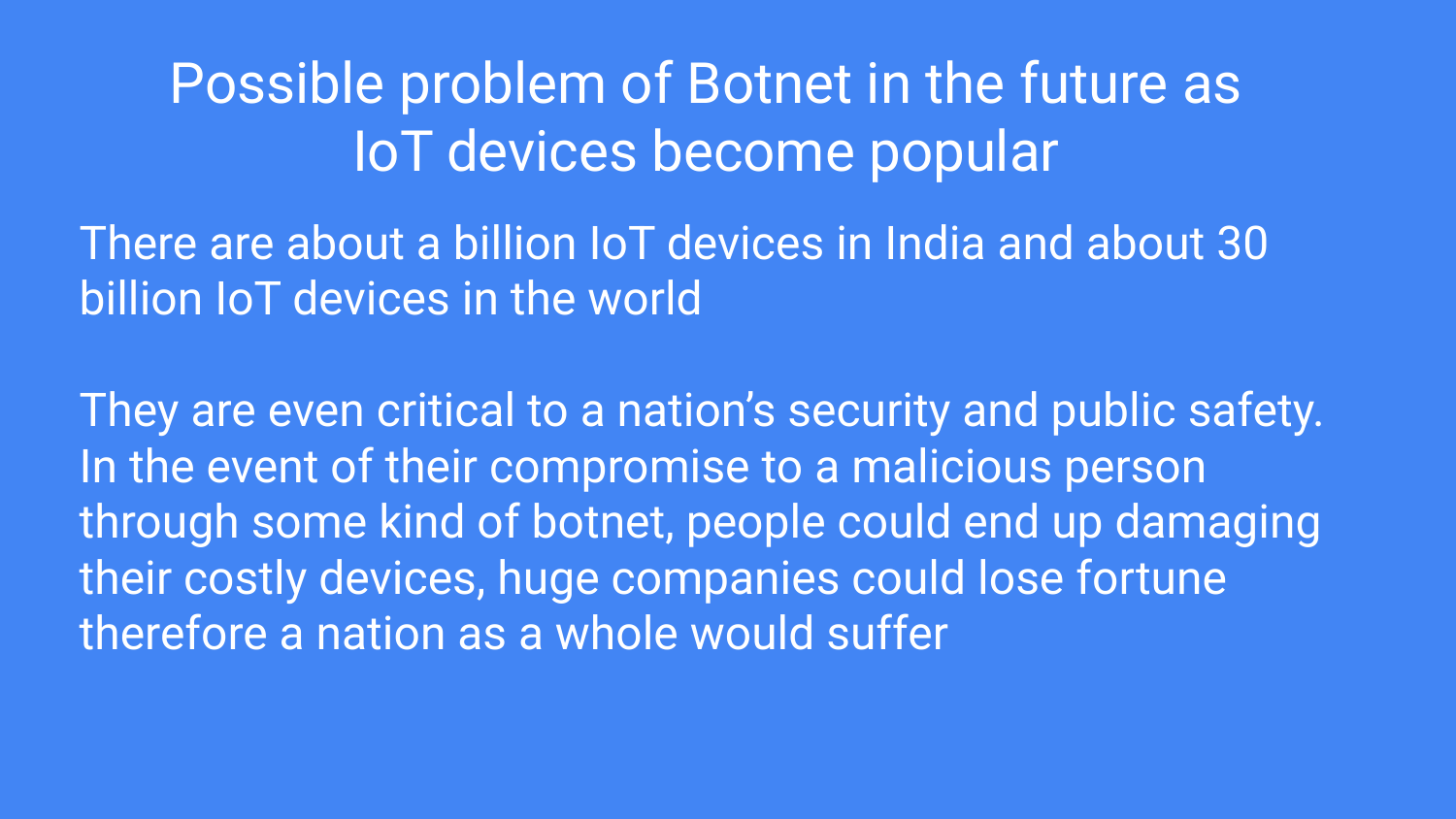

Possible problem of Botnet in the future as
IoT devices become popular
There are about a billion IoT devices in India and about 30 billion IoT devices in the world

They are even critical to a nation’s security and public safety.
In the event of their compromise to a malicious person through some kind of botnet, people could end up damaging their costly devices, huge companies could lose fortune therefore a nation as a whole would suffer